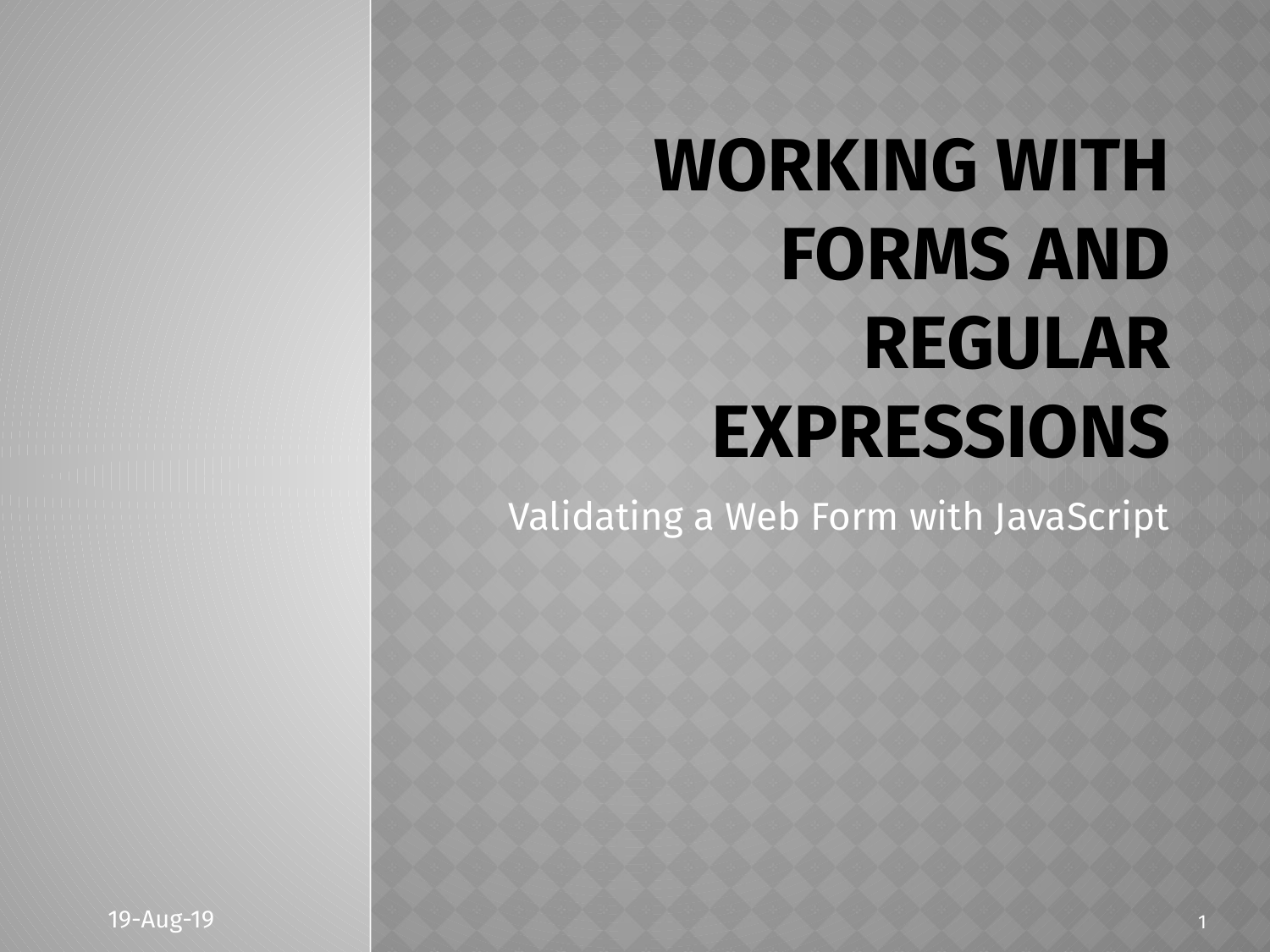

# Working with Forms and Regular Expressions
Validating a Web Form with JavaScript
19-Aug-19
1